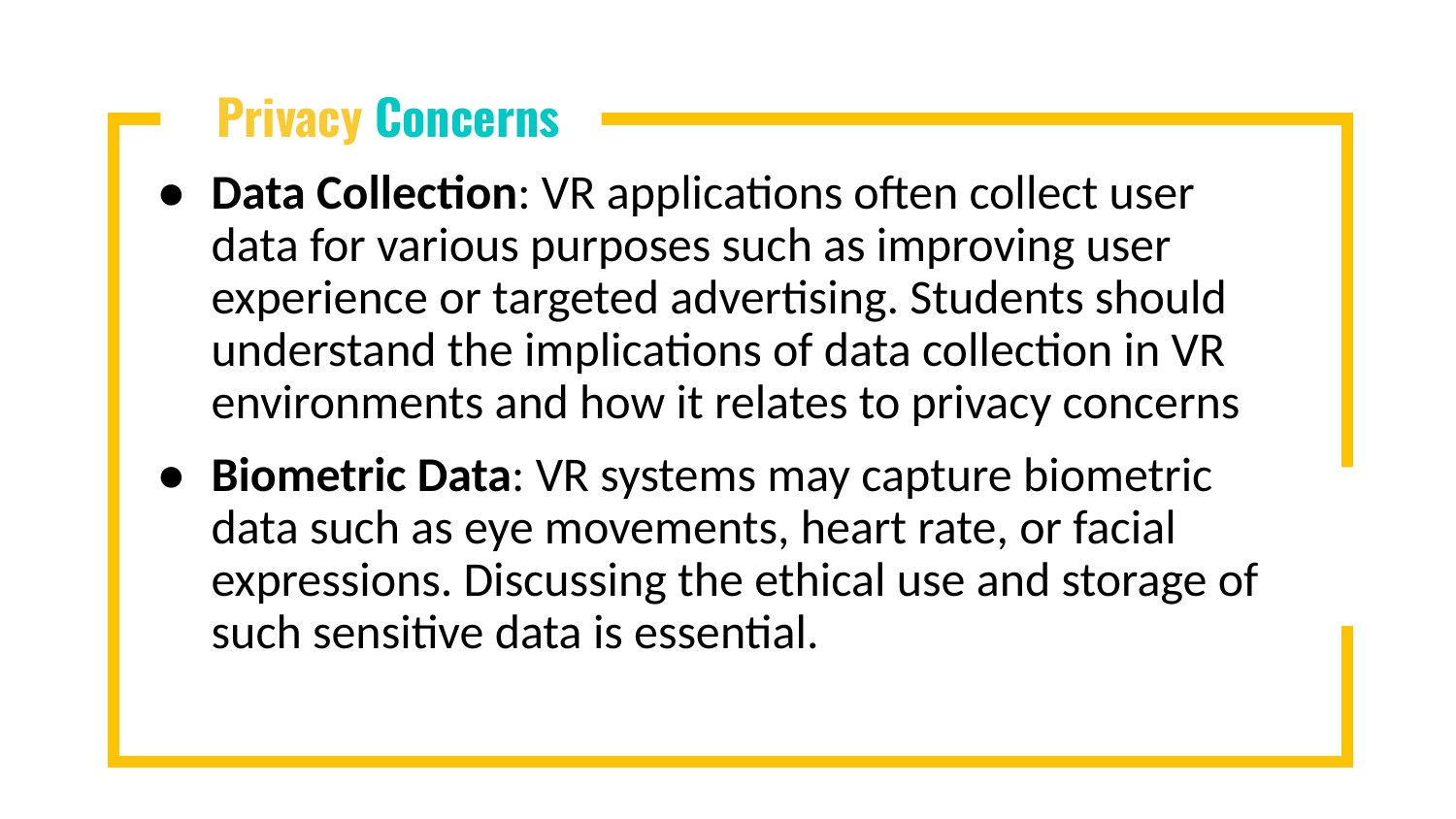

# Privacy Concerns
Data Collection: VR applications often collect user data for various purposes such as improving user experience or targeted advertising. Students should understand the implications of data collection in VR environments and how it relates to privacy concerns
Biometric Data: VR systems may capture biometric data such as eye movements, heart rate, or facial expressions. Discussing the ethical use and storage of such sensitive data is essential.